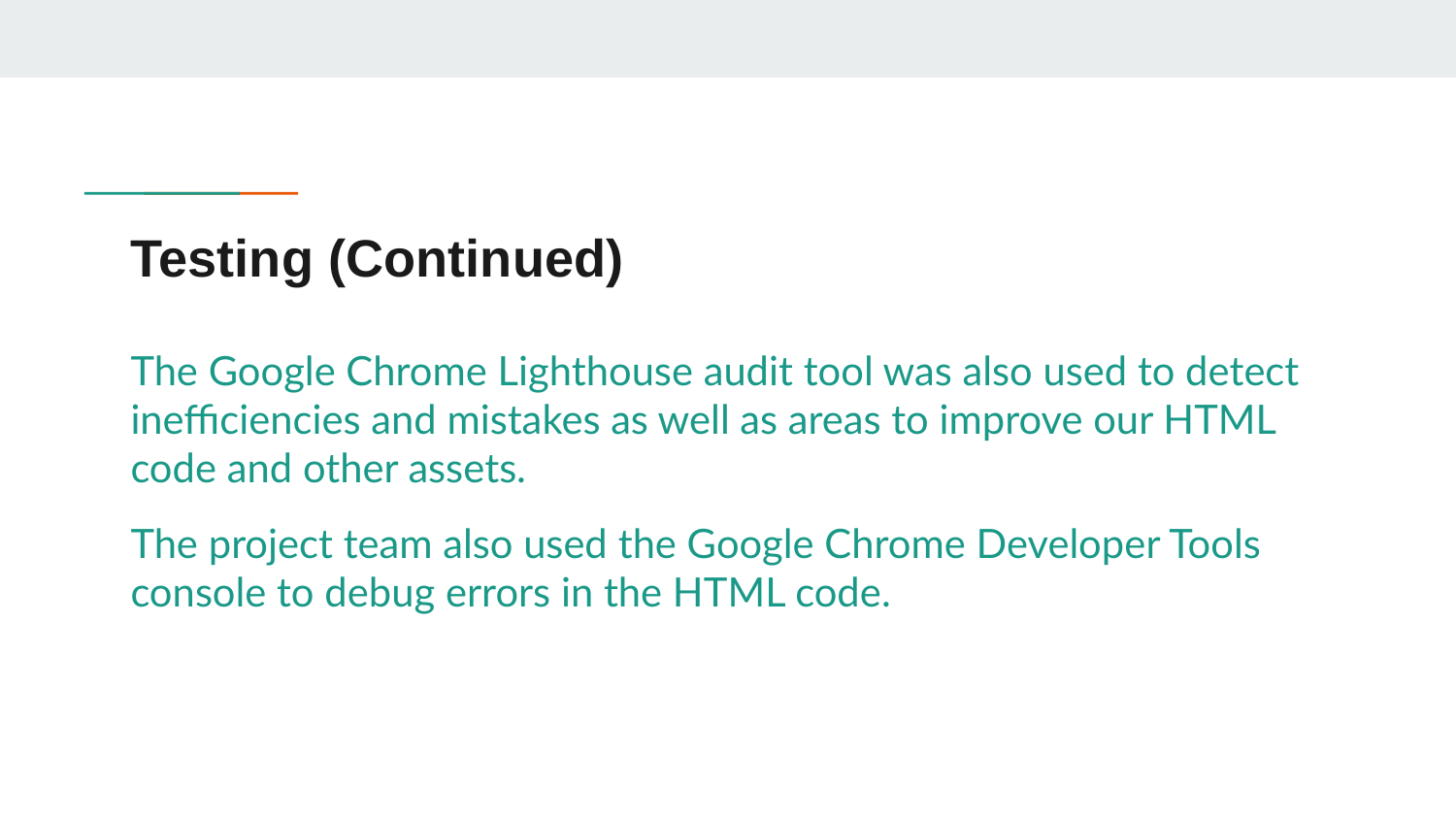

# Testing (Continued)
The Google Chrome Lighthouse audit tool was also used to detect inefficiencies and mistakes as well as areas to improve our HTML code and other assets.

The project team also used the Google Chrome Developer Tools console to debug errors in the HTML code.